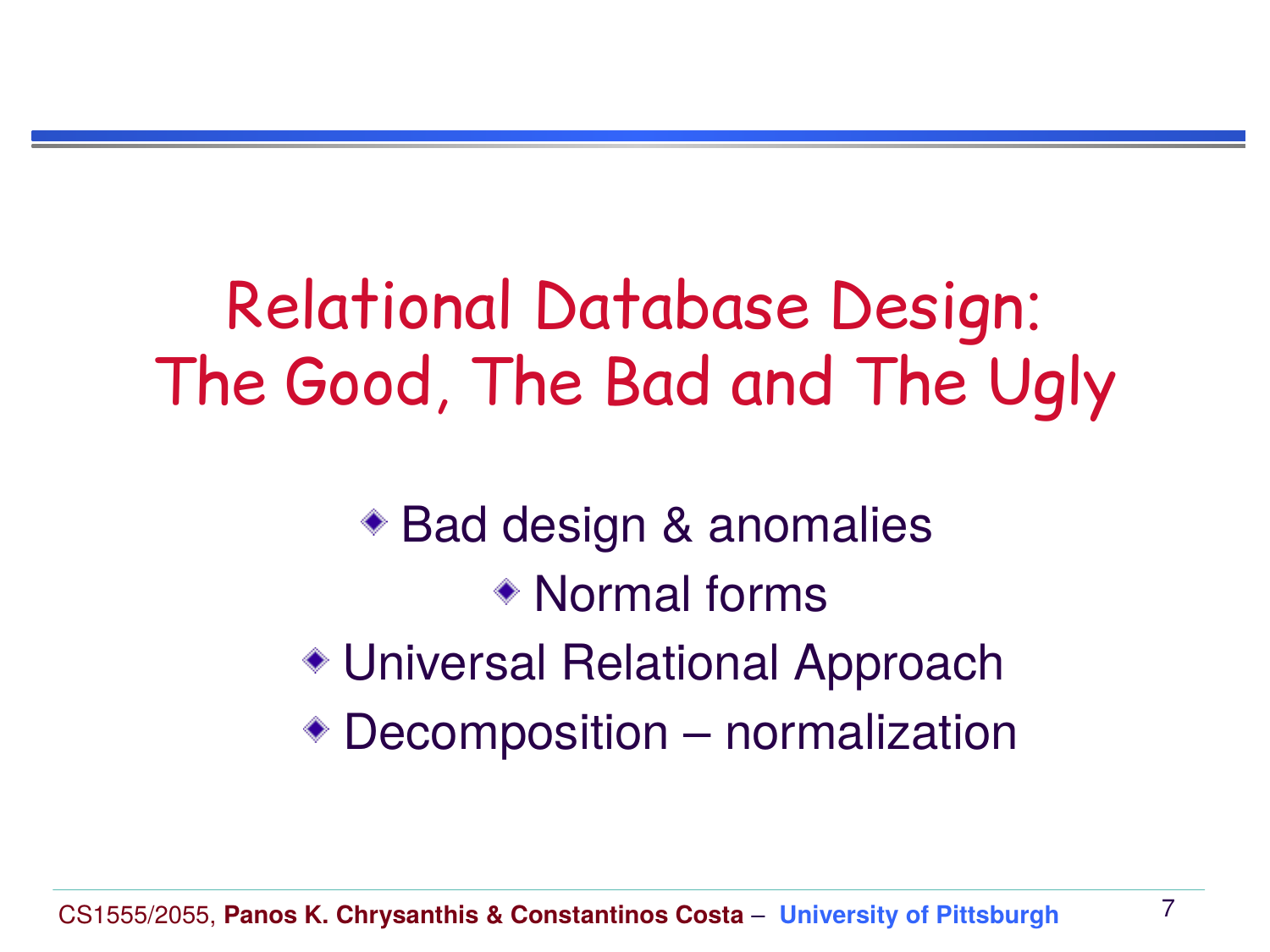

# Relational Database Design: The Good, The Bad and The Ugly
 Bad design & anomalies
 Normal forms
 Universal Relational Approach
 Decomposition – normalization